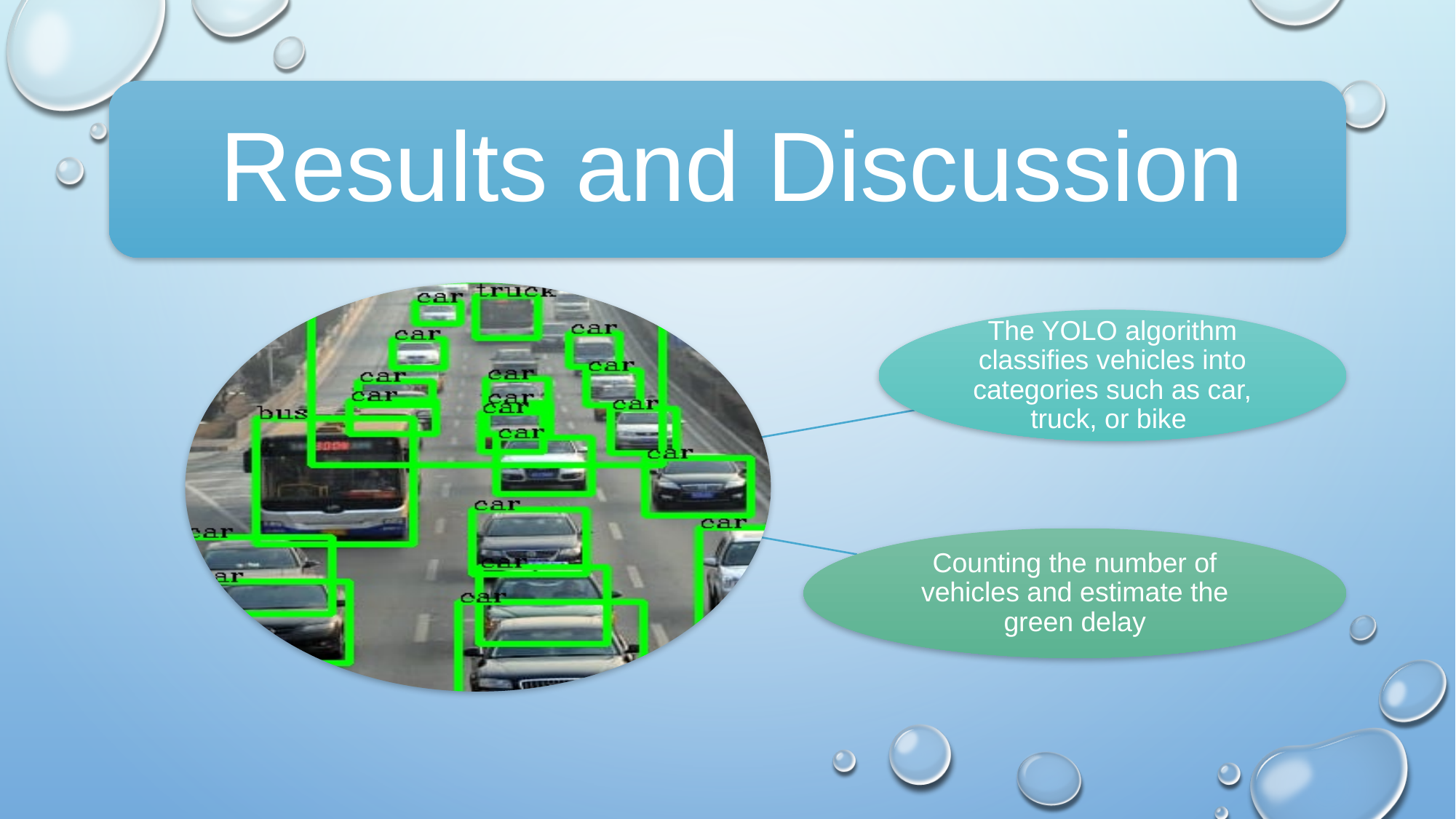

Results and Discussion
The YOLO algorithm classifies vehicles into categories such as car, truck, or bike
Counting the number of vehicles and estimate the green delay